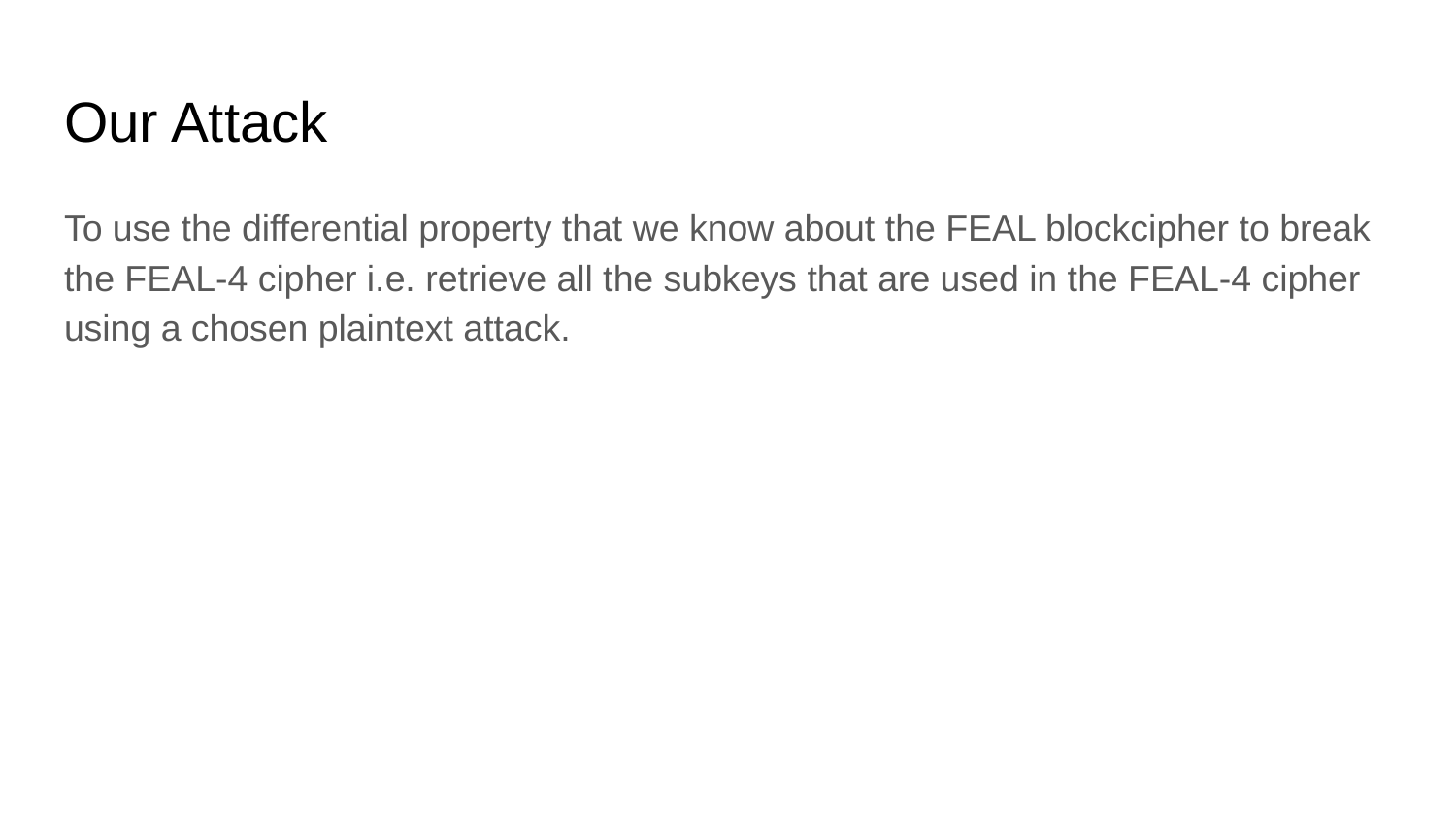

# Our Attack
To use the differential property that we know about the FEAL blockcipher to break the FEAL-4 cipher i.e. retrieve all the subkeys that are used in the FEAL-4 cipher using a chosen plaintext attack.